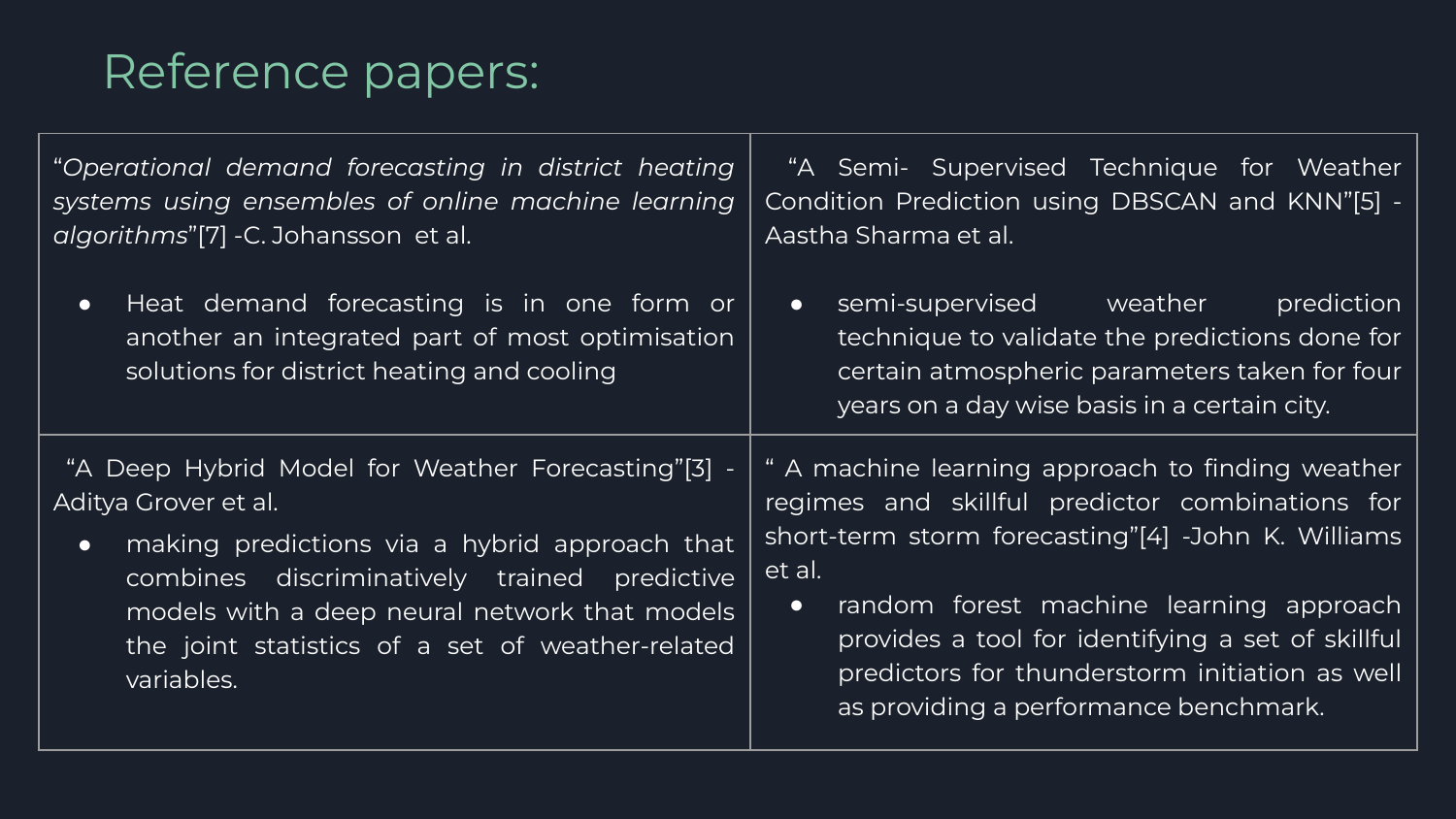

Reference papers:
| “Operational demand forecasting in district heating systems using ensembles of online machine learning algorithms”[7] -C. Johansson et al. Heat demand forecasting is in one form or another an integrated part of most optimisation solutions for district heating and cooling | “A Semi- Supervised Technique for Weather Condition Prediction using DBSCAN and KNN”[5] -Aastha Sharma et al. semi-supervised weather prediction technique to validate the predictions done for certain atmospheric parameters taken for four years on a day wise basis in a certain city. |
| --- | --- |
| “A Deep Hybrid Model for Weather Forecasting”[3] -Aditya Grover et al. making predictions via a hybrid approach that combines discriminatively trained predictive models with a deep neural network that models the joint statistics of a set of weather-related variables. | “ A machine learning approach to finding weather regimes and skillful predictor combinations for short-term storm forecasting”[4] -John K. Williams et al. random forest machine learning approach provides a tool for identifying a set of skillful predictors for thunderstorm initiation as well as providing a performance benchmark. |